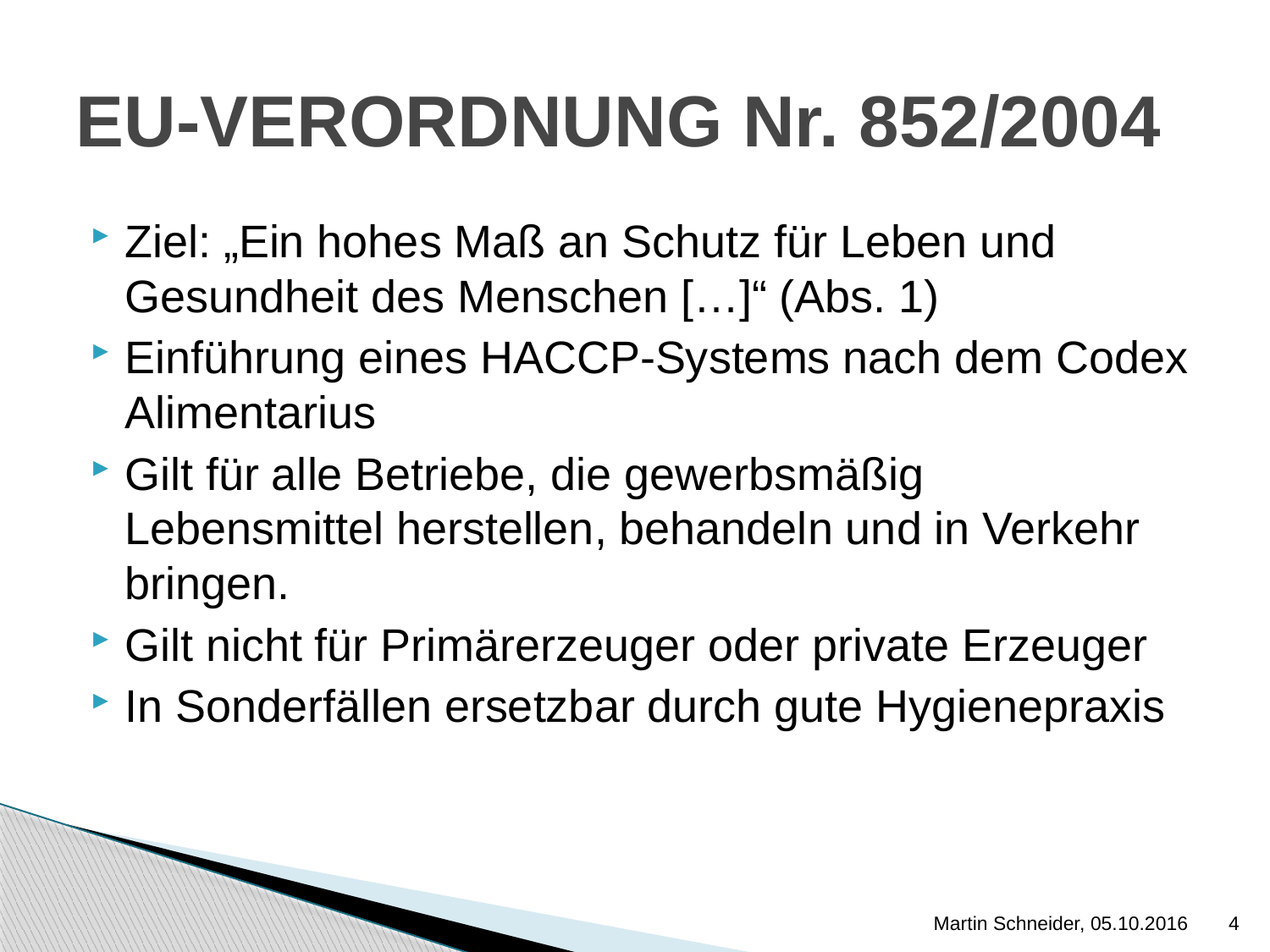

# EU-VERORDNUNG Nr. 852/2004
Ziel: „Ein hohes Maß an Schutz für Leben und Gesundheit des Menschen […]“ (Abs. 1)
Einführung eines HACCP-Systems nach dem Codex Alimentarius
Gilt für alle Betriebe, die gewerbsmäßig Lebensmittel herstellen, behandeln und in Verkehr bringen.
Gilt nicht für Primärerzeuger oder private Erzeuger
In Sonderfällen ersetzbar durch gute Hygienepraxis
Martin Schneider, 05.10.2016
4